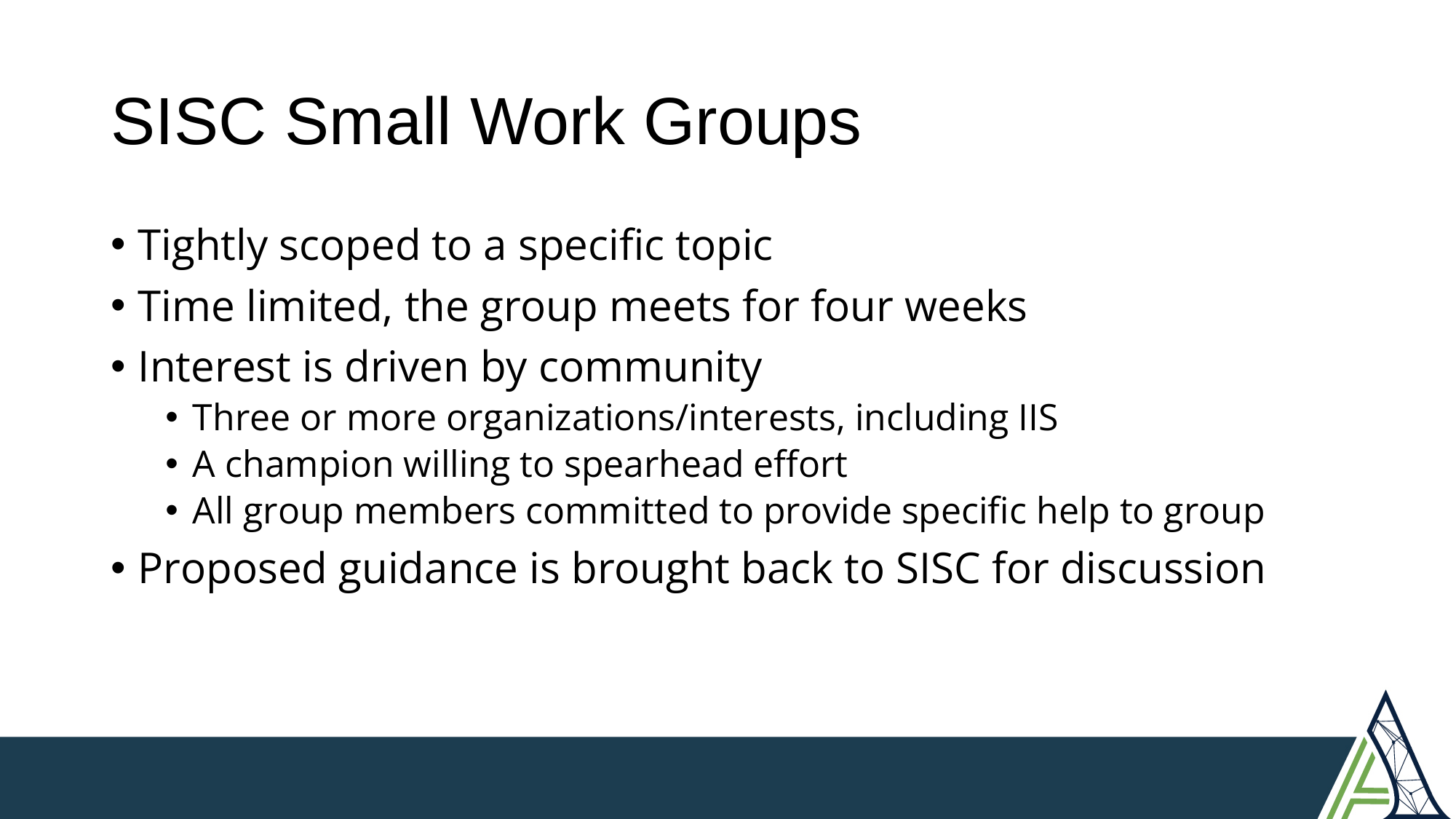

# SISC Small Work Groups
Tightly scoped to a specific topic
Time limited, the group meets for four weeks
Interest is driven by community
Three or more organizations/interests, including IIS
A champion willing to spearhead effort
All group members committed to provide specific help to group
Proposed guidance is brought back to SISC for discussion